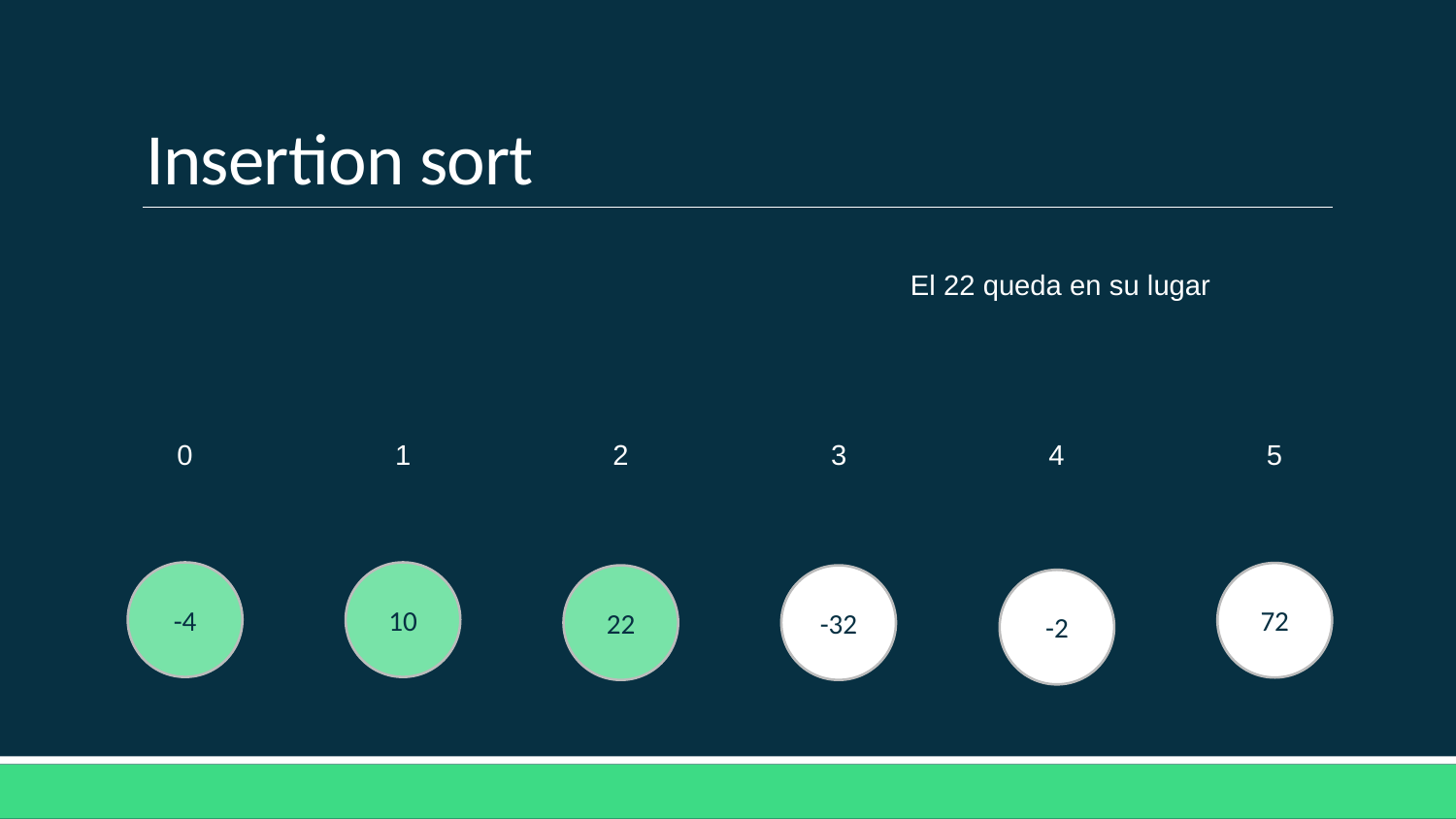

# Insertion sort
El 22 queda en su lugar
4
5
3
2
1
0
-4
10
72
22
-32
-2